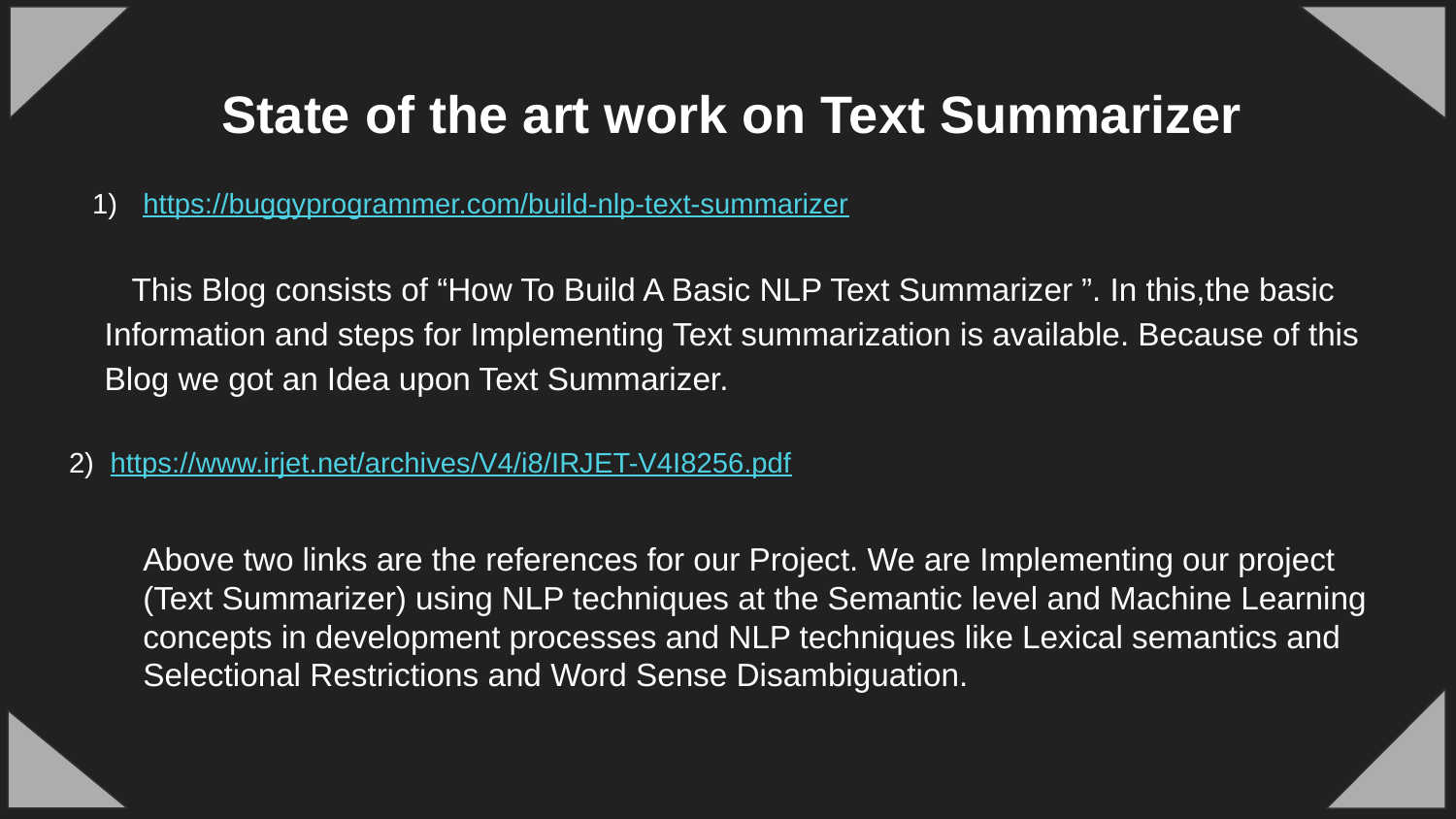

State of the art work on Text Summarizer
#
https://buggyprogrammer.com/build-nlp-text-summarizer

    This Blog consists of “How To Build A Basic NLP Text Summarizer ”. In this,the basic    Information and steps for Implementing Text summarization is available. Because of this  Blog we got an Idea upon Text Summarizer.

2)  https://www.irjet.net/archives/V4/i8/IRJET-V4I8256.pdf

Above two links are the references for our Project. We are Implementing our project (Text Summarizer) using NLP techniques at the Semantic level and Machine Learning concepts in development processes and NLP techniques like Lexical semantics and Selectional Restrictions and Word Sense Disambiguation.